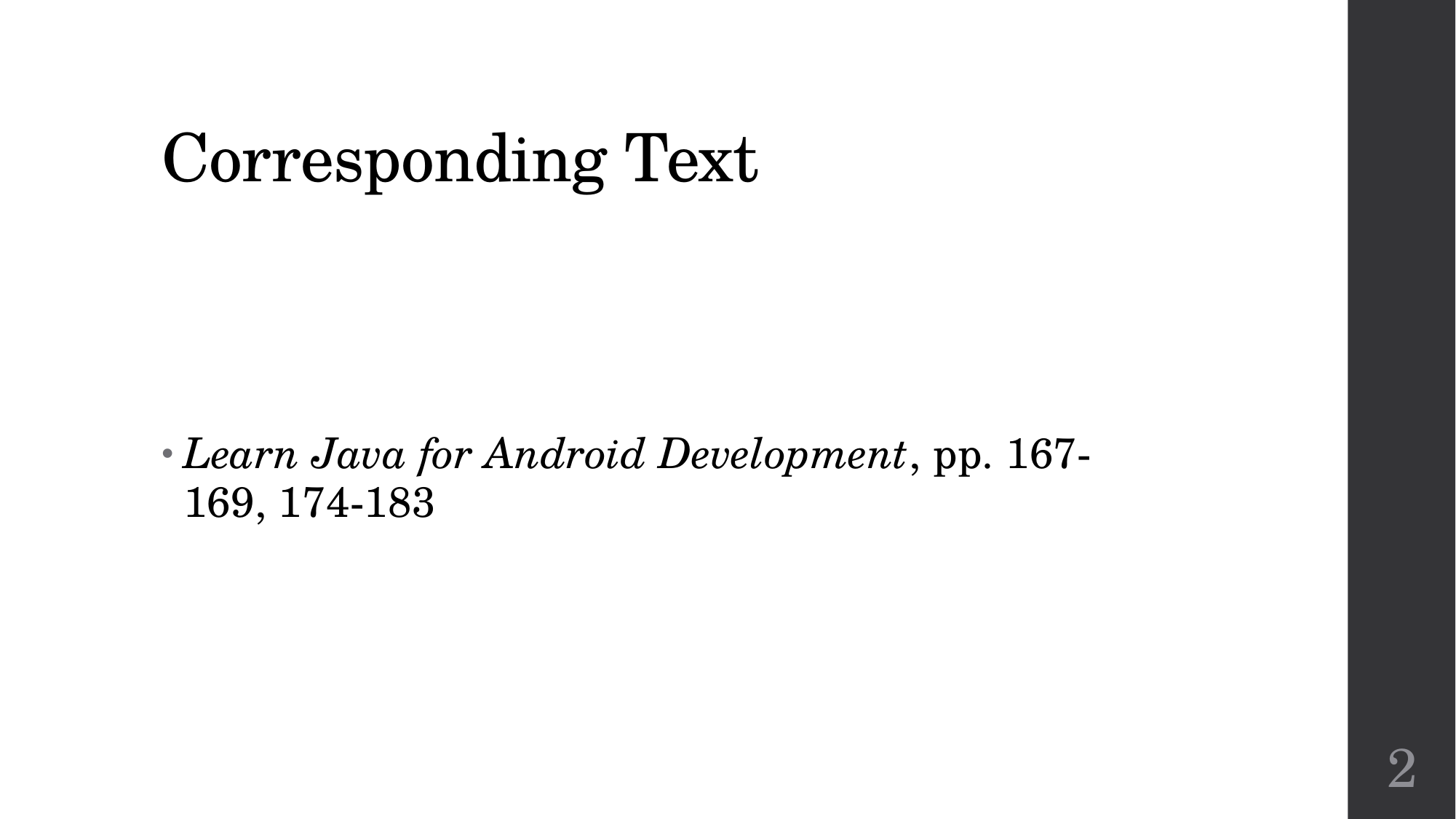

# Corresponding Text
Learn Java for Android Development, pp. 167-169, 174-183
2